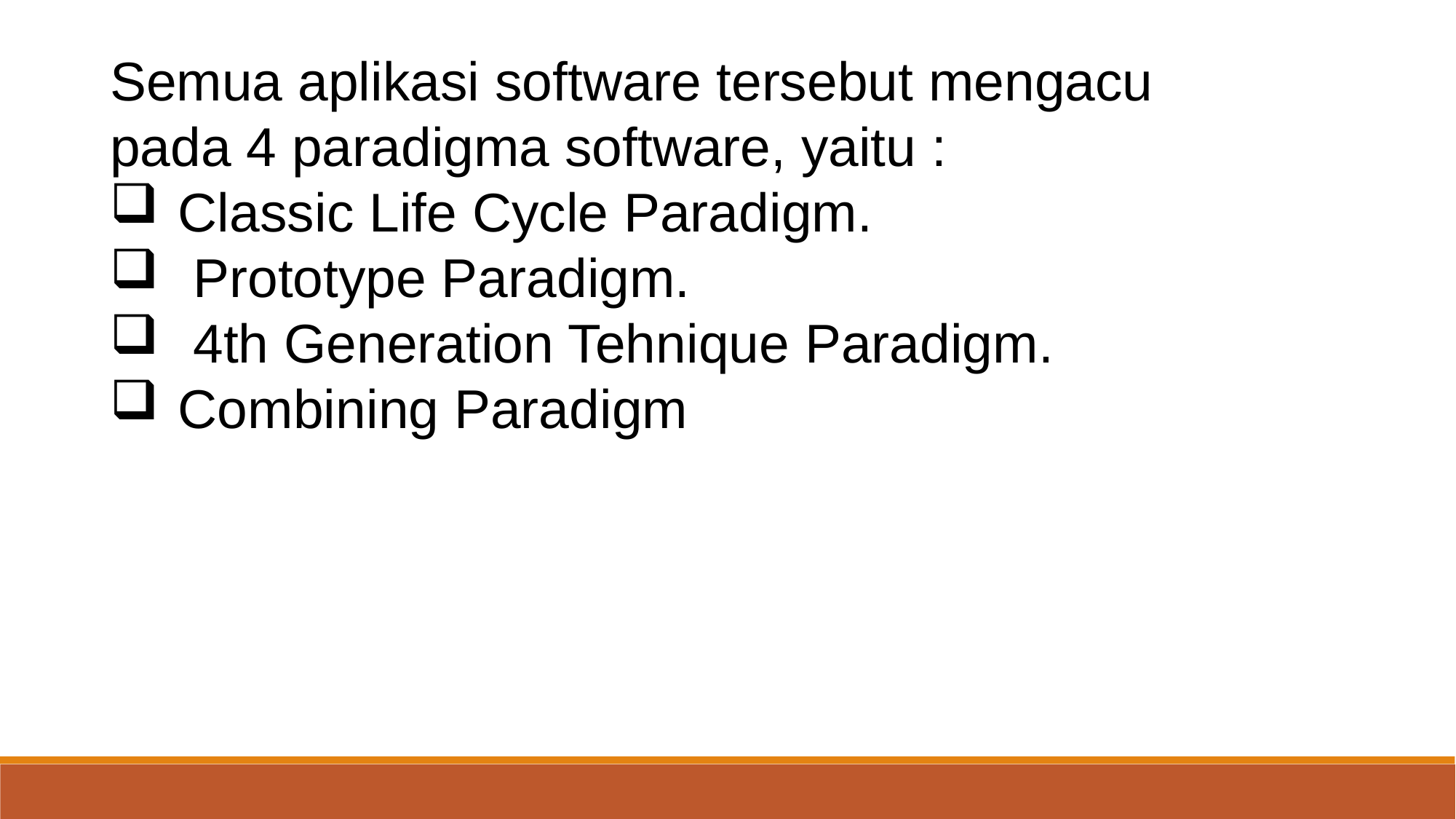

Semua aplikasi software tersebut mengacu  pada 4 paradigma software, yaitu :
Classic Life Cycle Paradigm.
 Prototype Paradigm.
 4th Generation Tehnique Paradigm.
Combining Paradigm